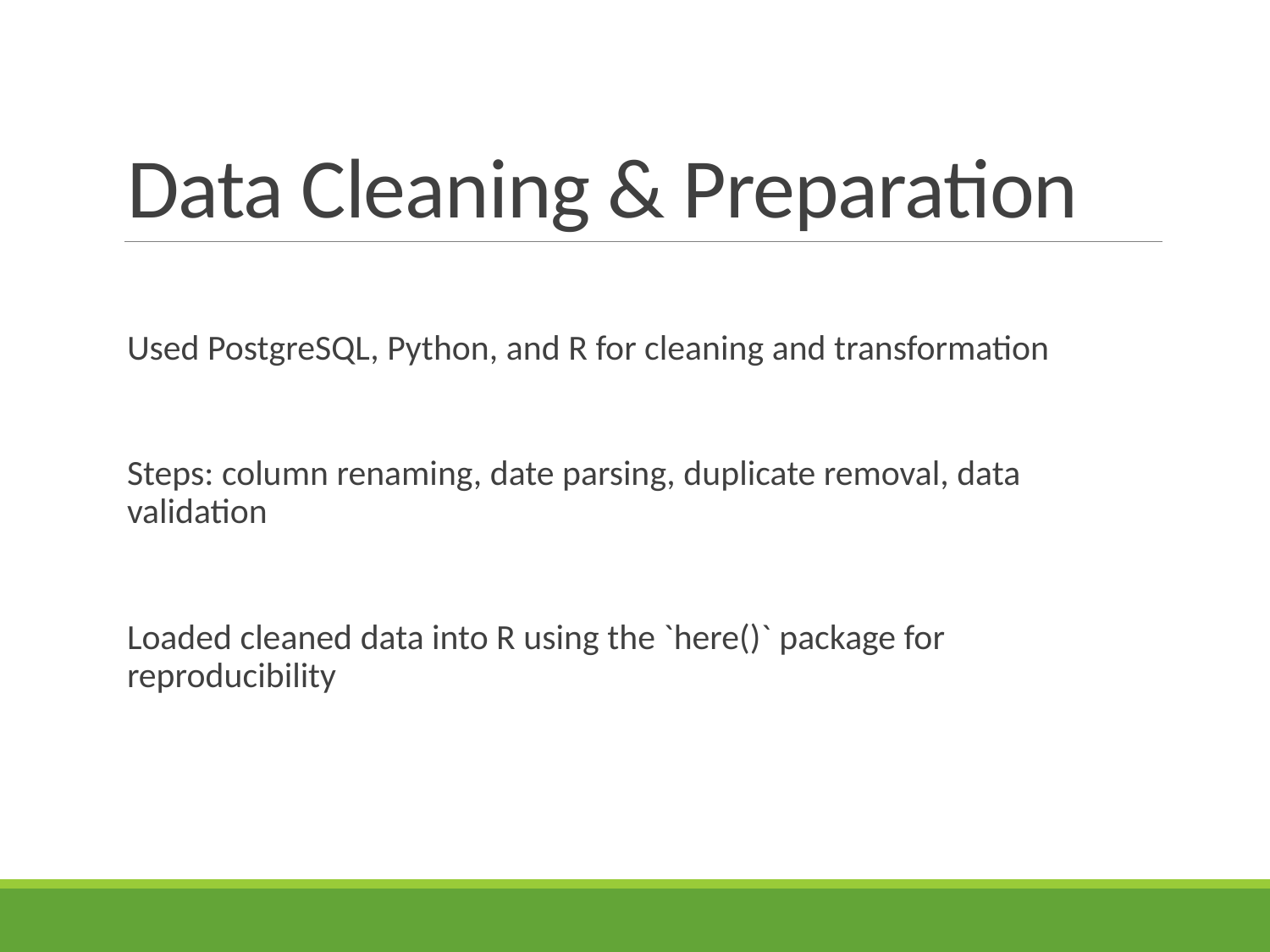

# Data Cleaning & Preparation

Used PostgreSQL, Python, and R for cleaning and transformation

Steps: column renaming, date parsing, duplicate removal, data validation

Loaded cleaned data into R using the `here()` package for reproducibility